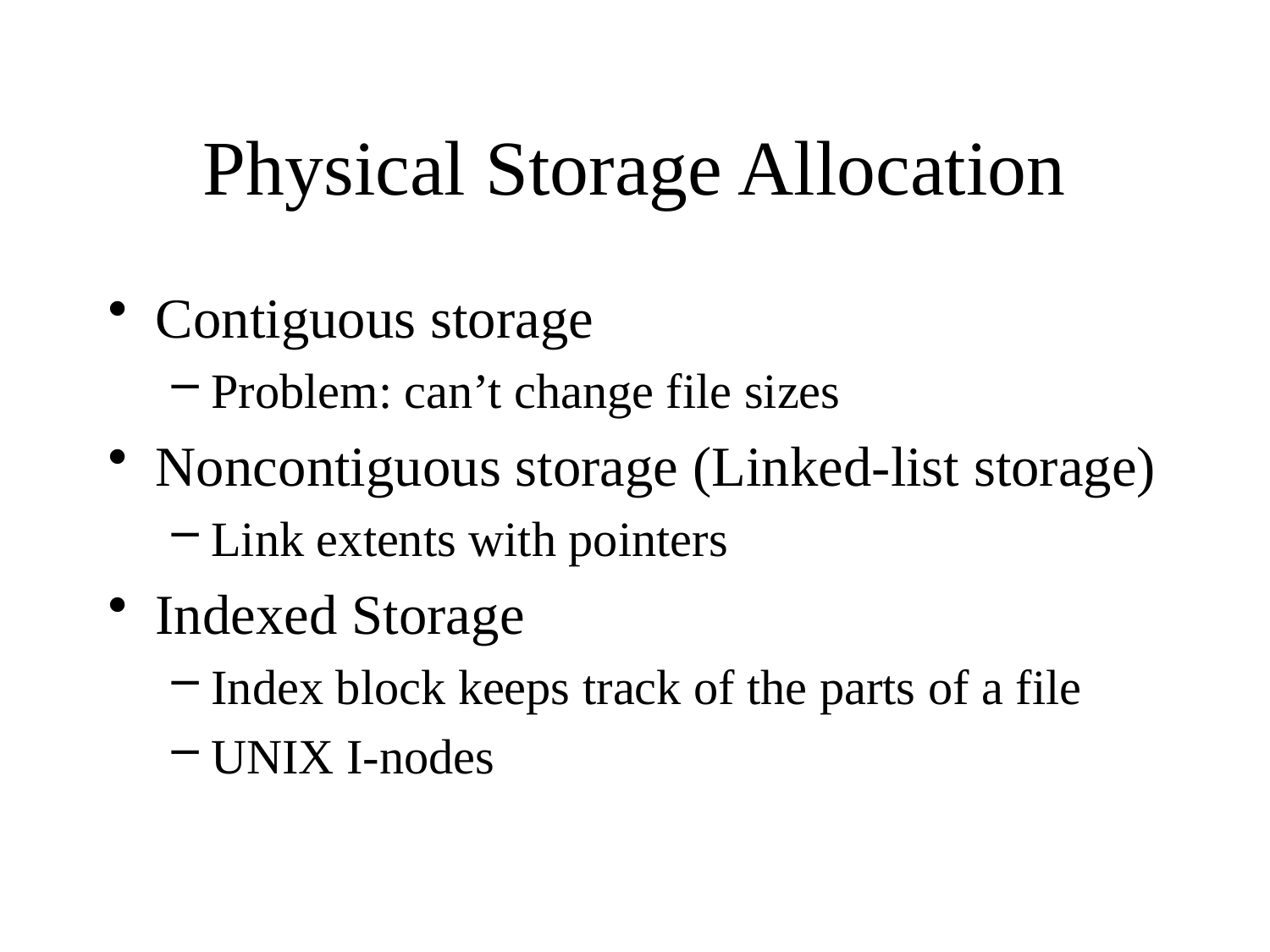

# Physical Storage Allocation
Contiguous storage
Problem: can’t change file sizes
Noncontiguous storage (Linked-list storage)
Link extents with pointers
Indexed Storage
Index block keeps track of the parts of a file
UNIX I-nodes